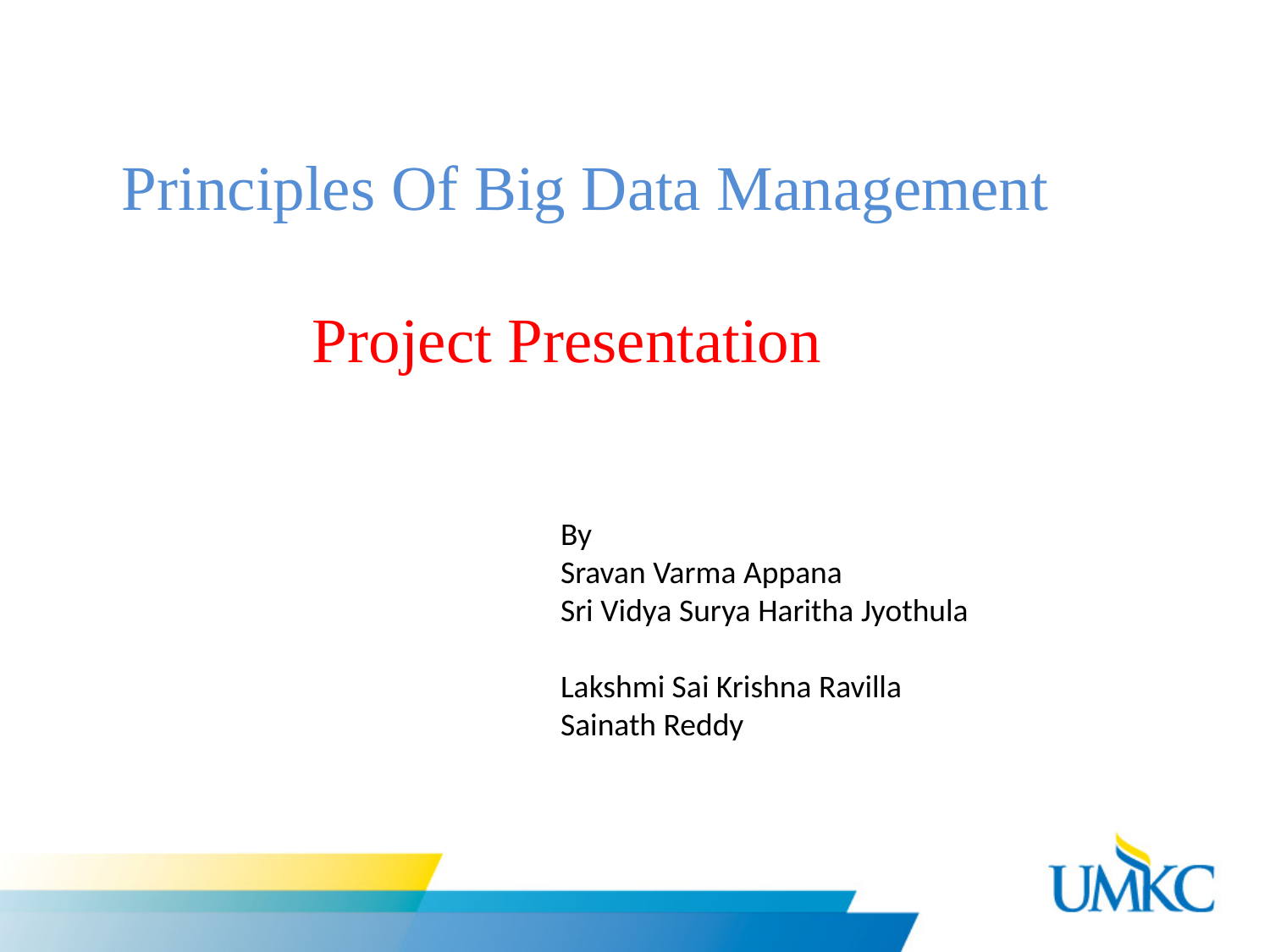

Principles Of Big Data Management

            Project Presentation
By
Sravan Varma Appana
Sri Vidya Surya Haritha Jyothula
Lakshmi Sai Krishna Ravilla
Sainath Reddy